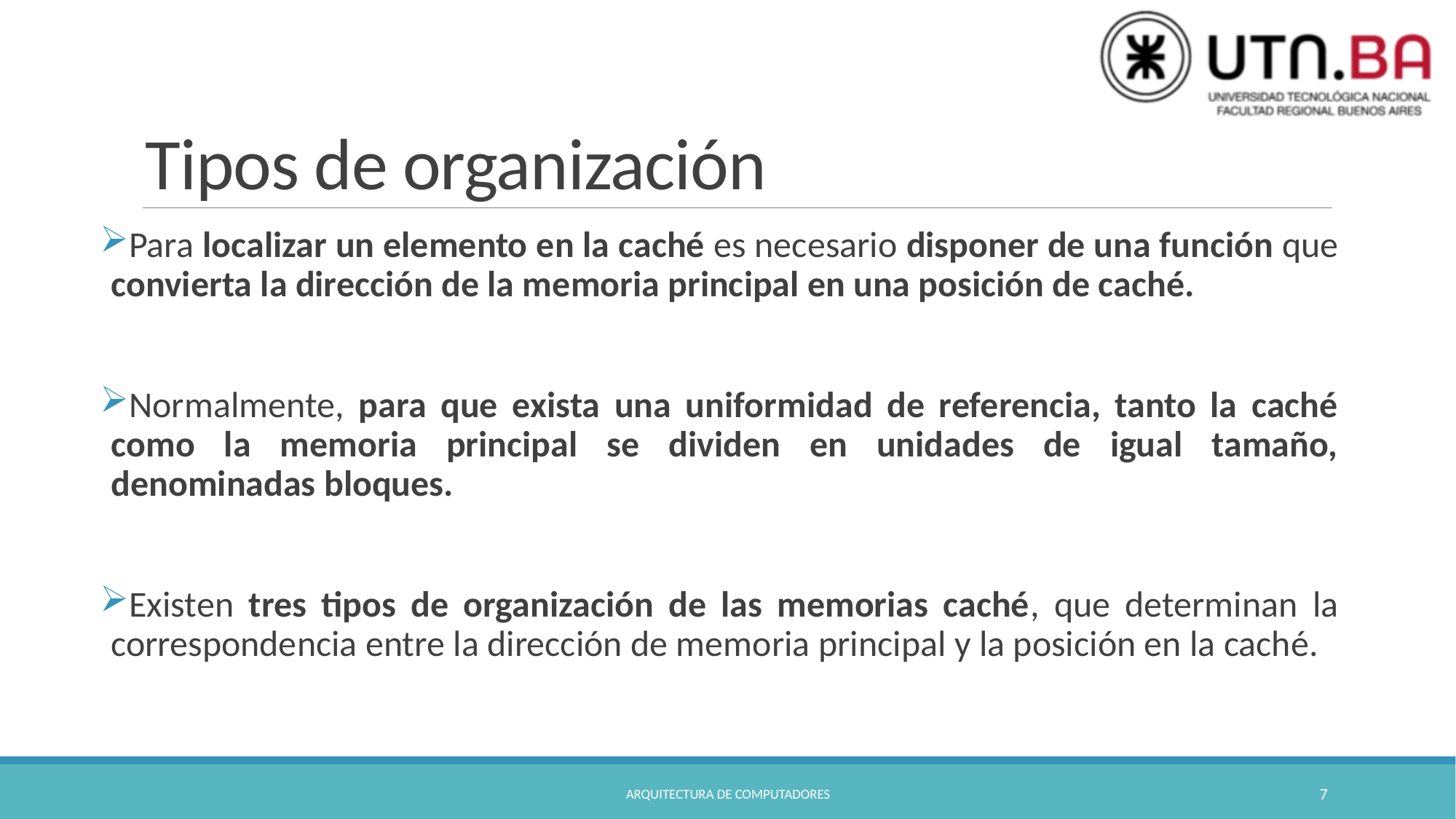

# Tipos de organización
Para localizar un elemento en la caché es necesario disponer de una función que convierta la dirección de la memoria principal en una posición de caché.

Normalmente, para que exista una uniformidad de referencia, tanto la caché como la memoria principal se dividen en unidades de igual tamaño, denominadas bloques.

Existen tres tipos de organización de las memorias caché, que determinan la correspondencia entre la dirección de memoria principal y la posición en la caché.

Arquitectura de Computadores
7